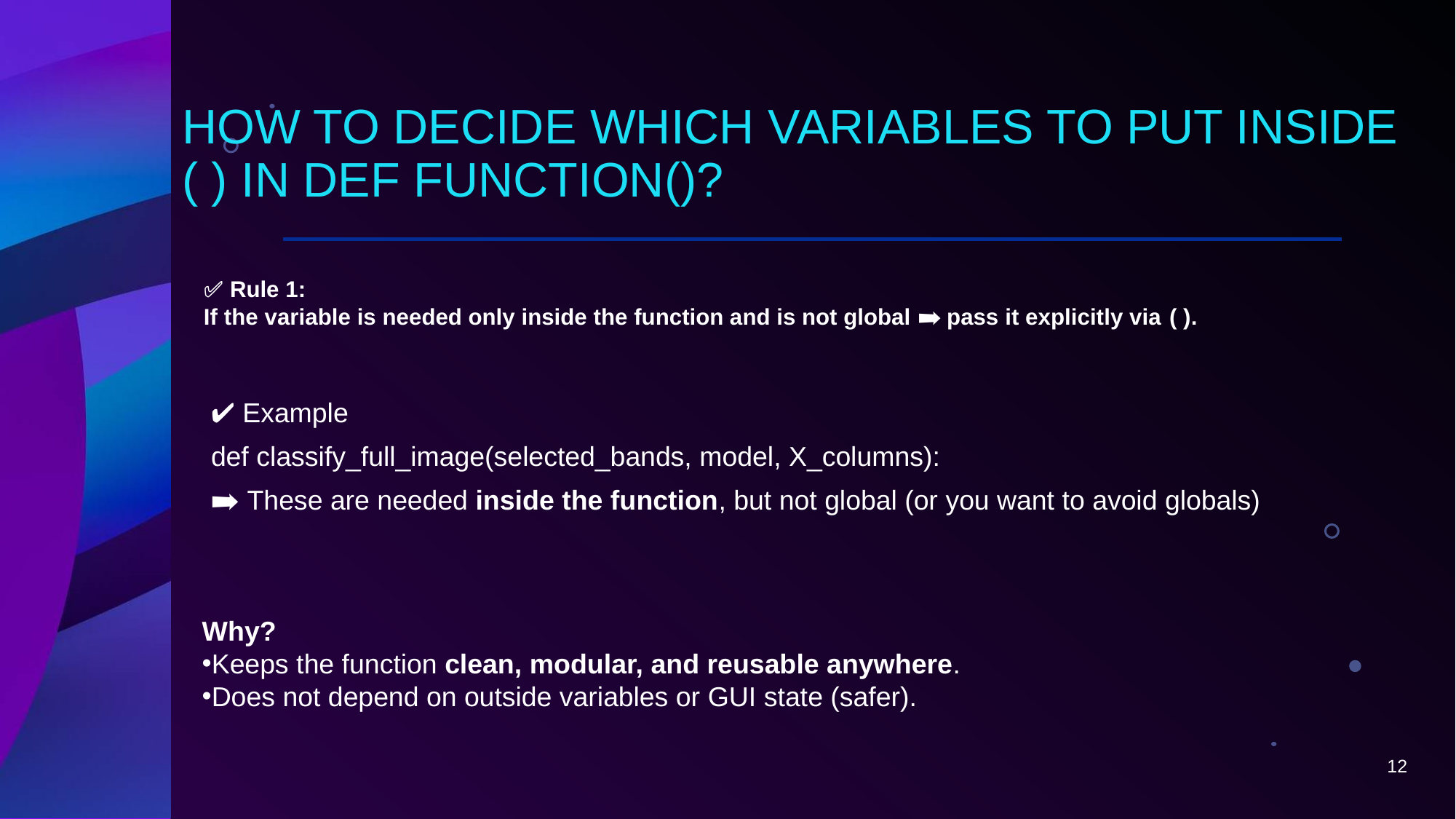

# How to decide which variables to put inside ( ) in def function()?
✅ Rule 1:
If the variable is needed only inside the function and is not global ➡ pass it explicitly via ( ).
| ✔ Example |
| --- |
| def classify\_full\_image(selected\_bands, model, X\_columns): |
| ➡ These are needed inside the function, but not global (or you want to avoid globals) |
Why?
Keeps the function clean, modular, and reusable anywhere.
Does not depend on outside variables or GUI state (safer).
12